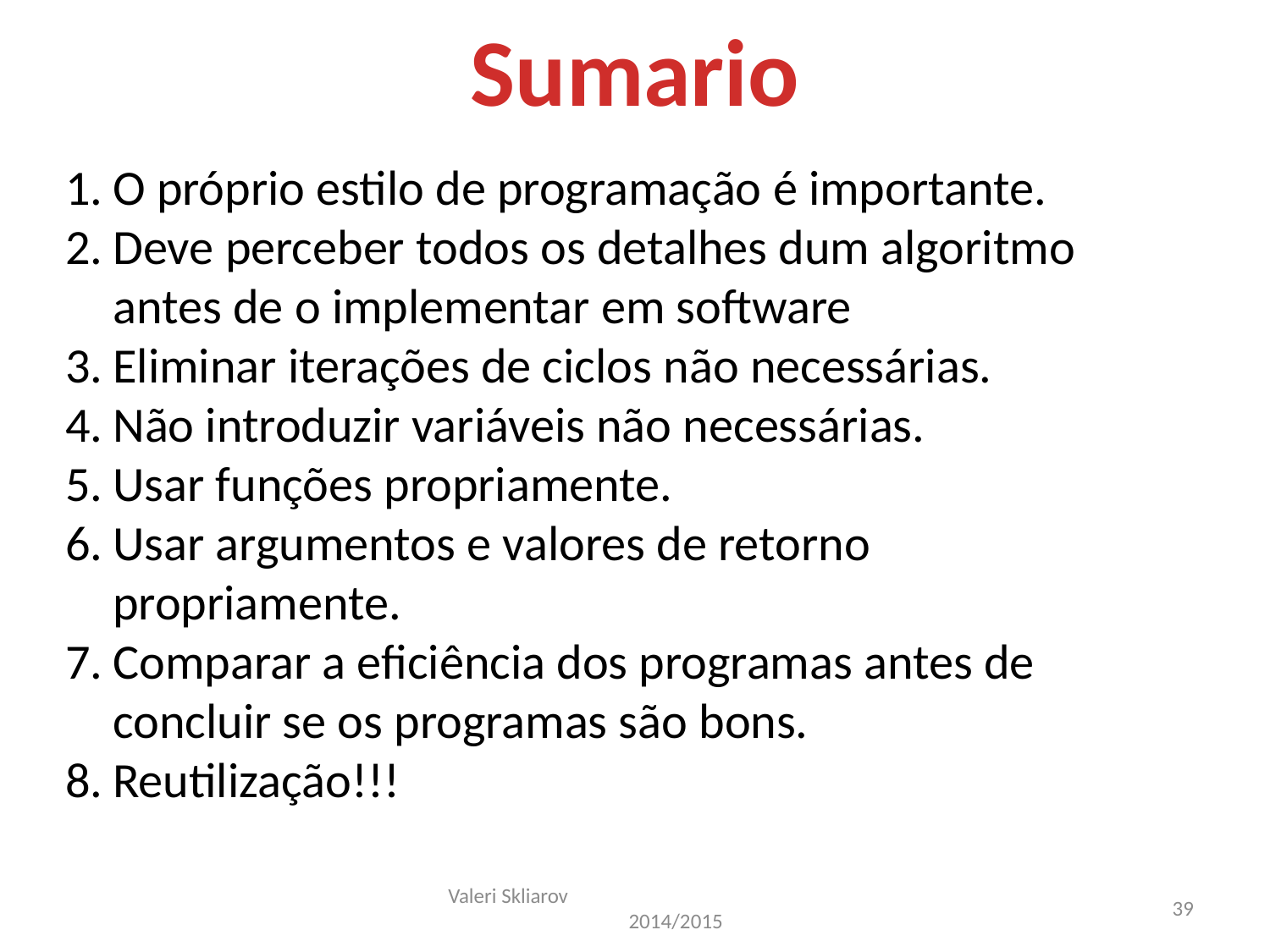

Sumario
O próprio estilo de programação é importante.
Deve perceber todos os detalhes dum algoritmo antes de o implementar em software
Eliminar iterações de ciclos não necessárias.
Não introduzir variáveis não necessárias.
Usar funções propriamente.
Usar argumentos e valores de retorno propriamente.
Comparar a eficiência dos programas antes de concluir se os programas são bons.
Reutilização!!!
Valeri Skliarov                                                                      2014/2015
39